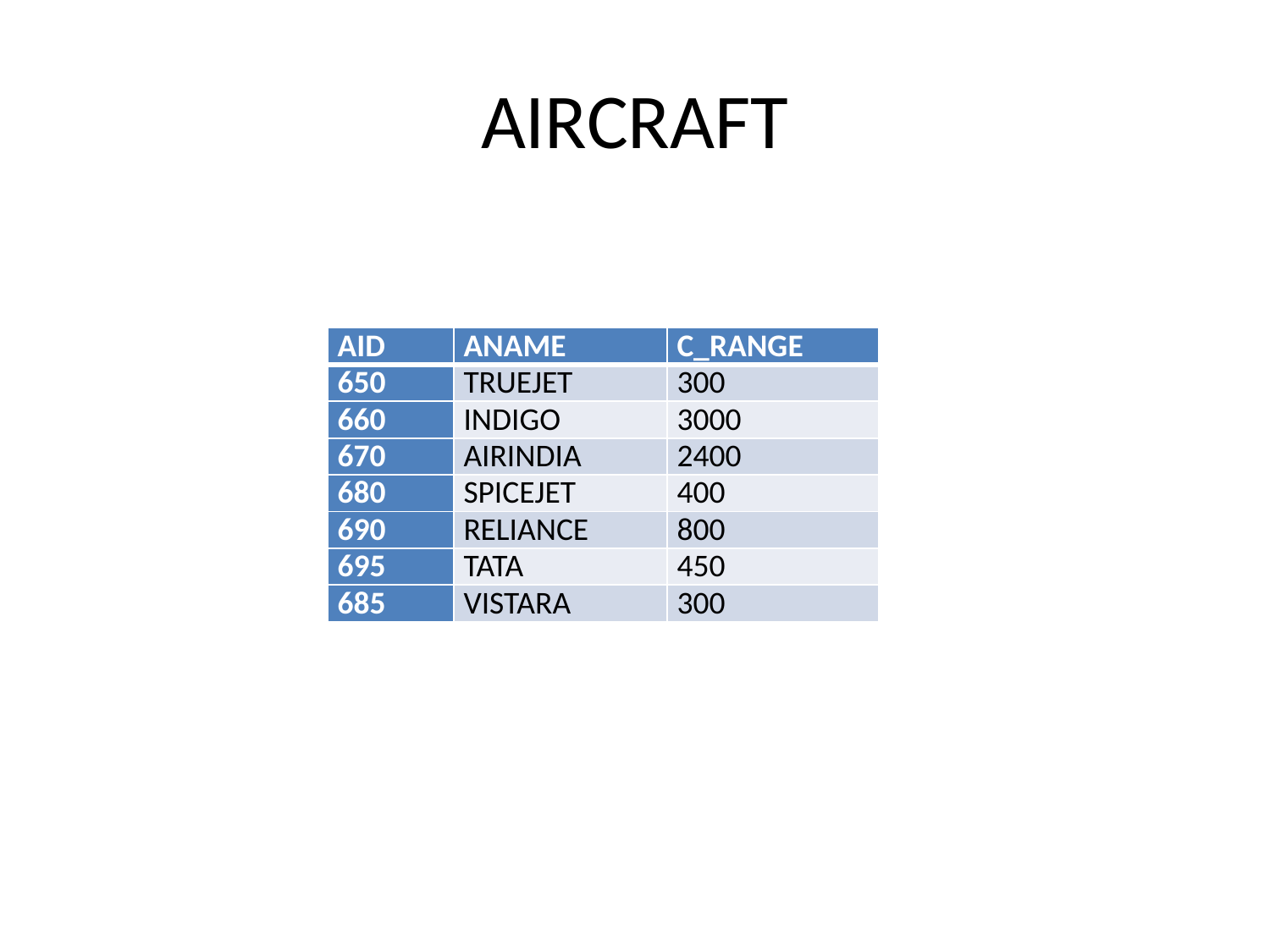

# AIRCRAFT
| AID | ANAME | C\_RANGE |
| --- | --- | --- |
| 650 | TRUEJET | 300 |
| 660 | INDIGO | 3000 |
| 670 | AIRINDIA | 2400 |
| 680 | SPICEJET | 400 |
| 690 | RELIANCE | 800 |
| 695 | TATA | 450 |
| 685 | VISTARA | 300 |